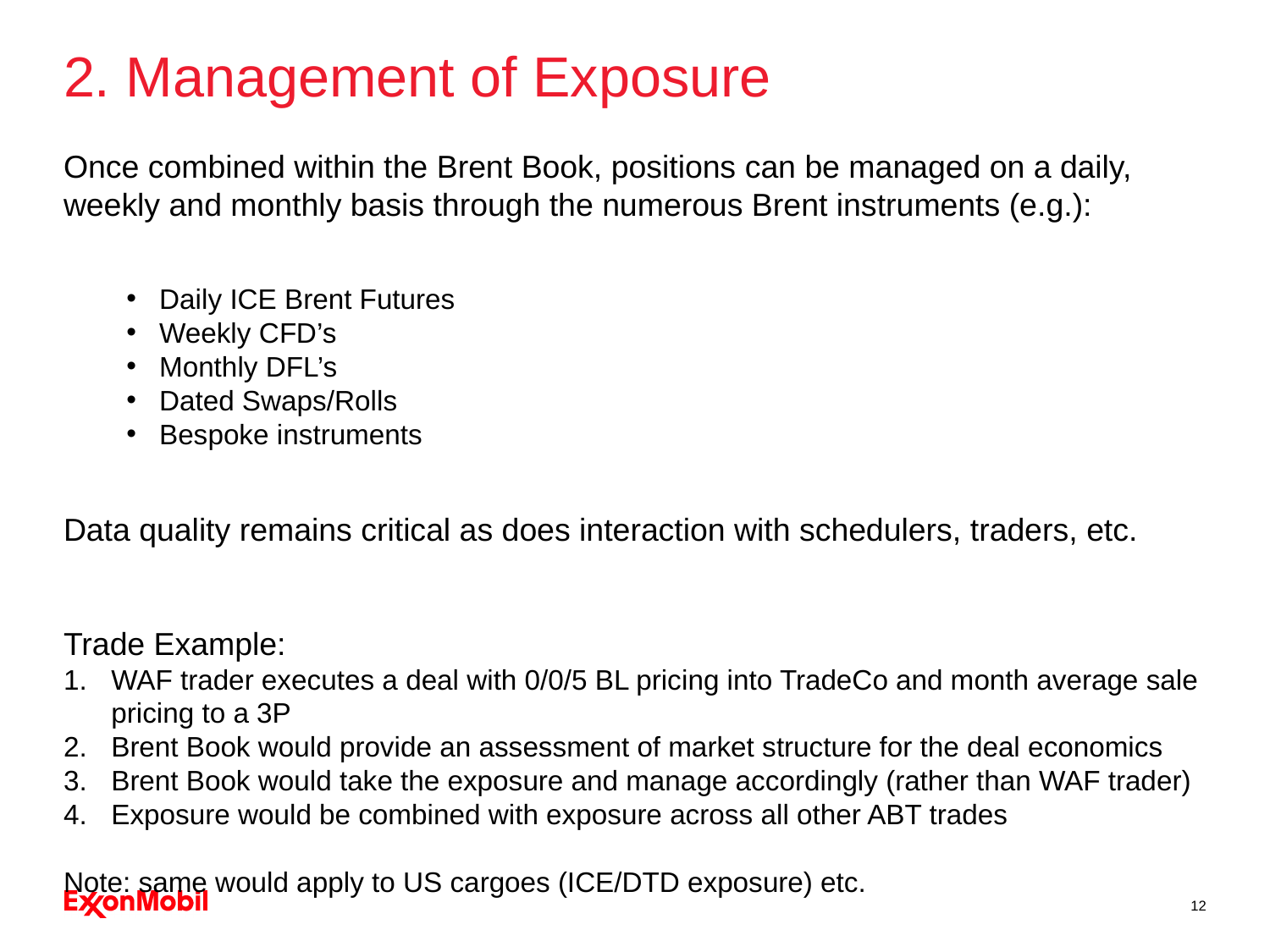

# 2. Management of Exposure
Once combined within the Brent Book, positions can be managed on a daily, weekly and monthly basis through the numerous Brent instruments (e.g.):

Daily ICE Brent Futures
Weekly CFD’s
Monthly DFL’s
Dated Swaps/Rolls
Bespoke instruments

Data quality remains critical as does interaction with schedulers, traders, etc.

Trade Example:
WAF trader executes a deal with 0/0/5 BL pricing into TradeCo and month average sale pricing to a 3P
Brent Book would provide an assessment of market structure for the deal economics
Brent Book would take the exposure and manage accordingly (rather than WAF trader)
Exposure would be combined with exposure across all other ABT trades

Note: same would apply to US cargoes (ICE/DTD exposure) etc.
12